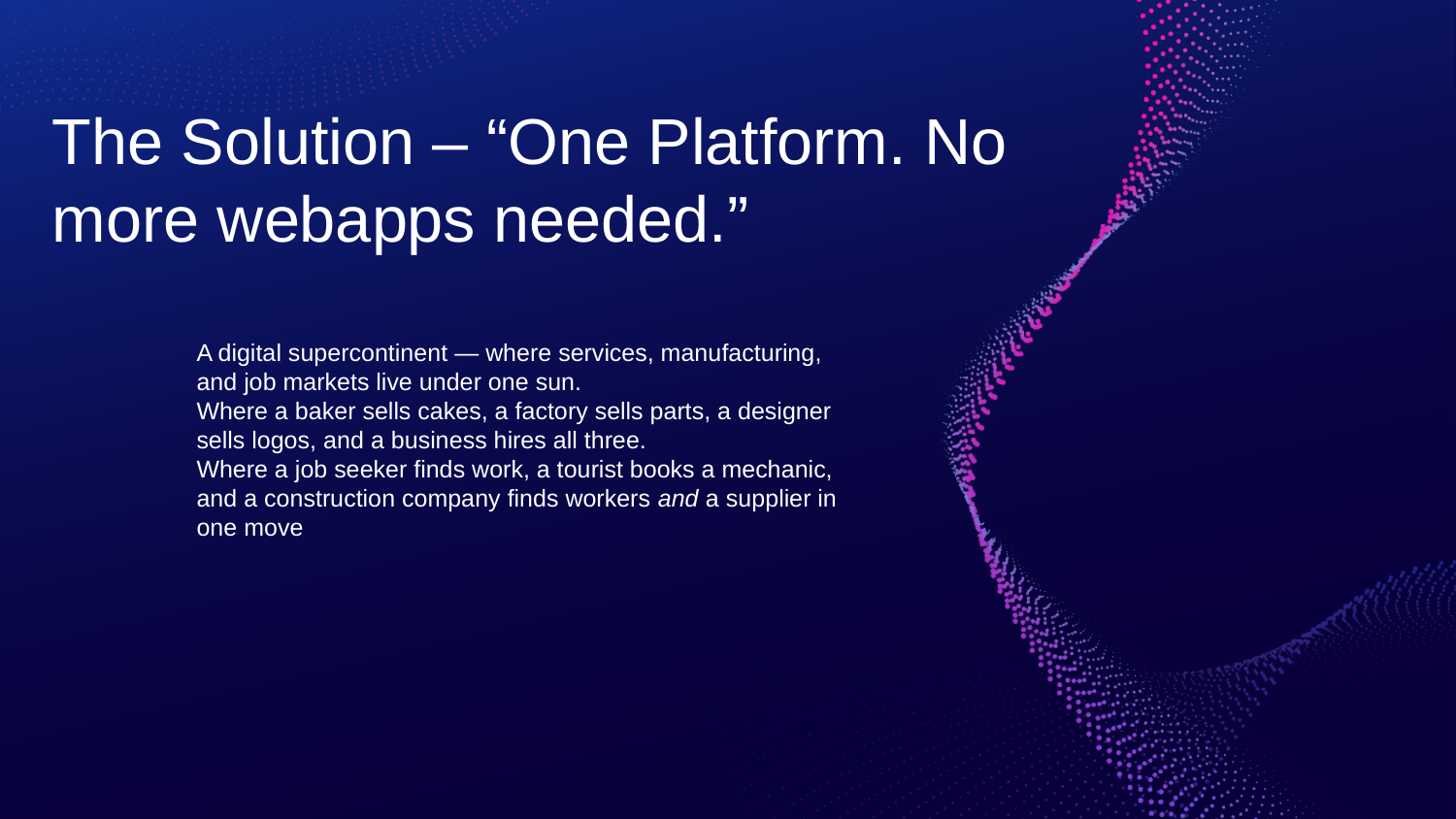

# The Solution – “One Platform. No more webapps needed.”
A digital supercontinent — where services, manufacturing, and job markets live under one sun.
Where a baker sells cakes, a factory sells parts, a designer sells logos, and a business hires all three.
Where a job seeker finds work, a tourist books a mechanic, and a construction company finds workers and a supplier in one move